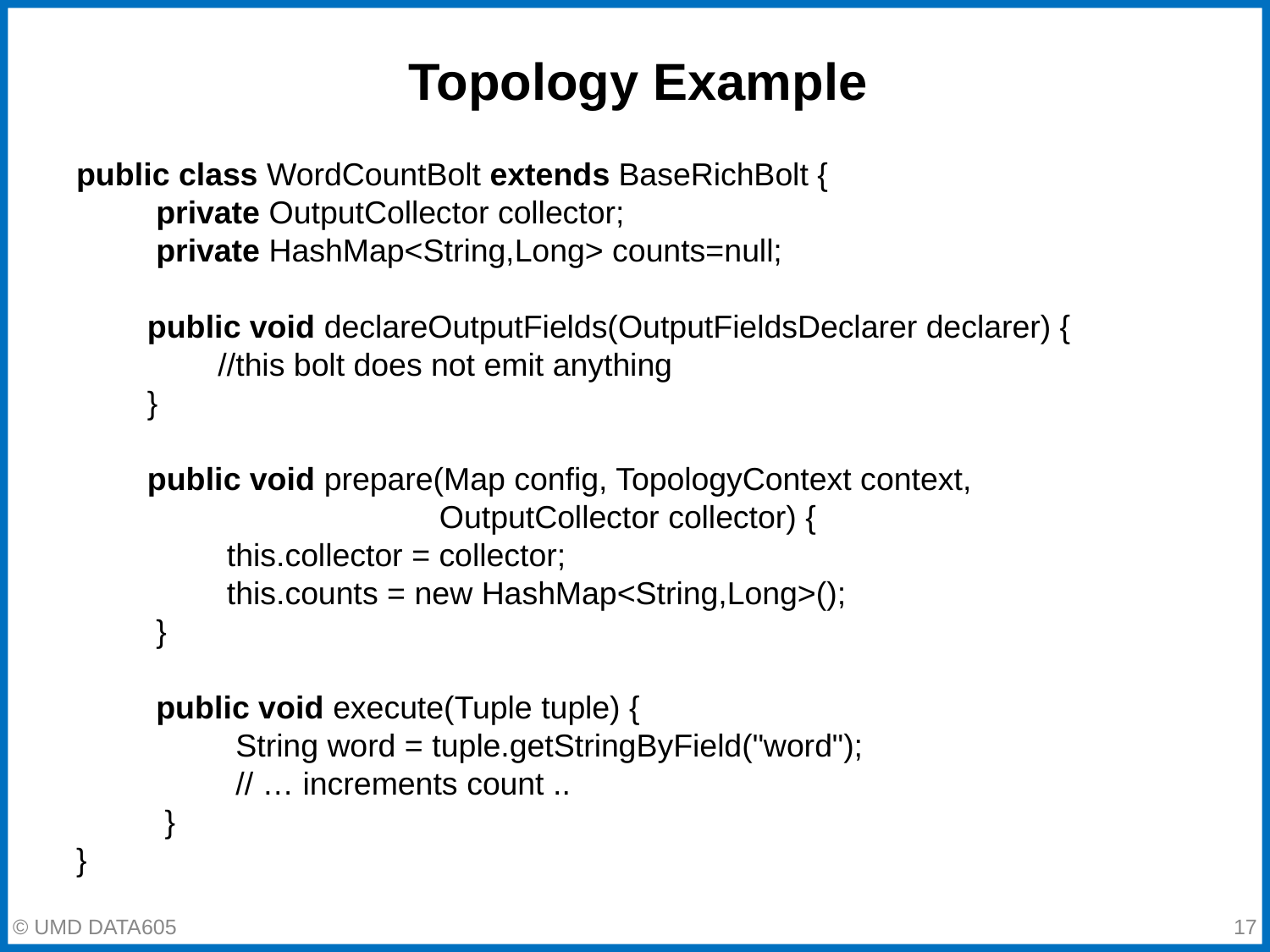

Topology Example
public class WordCountBolt extends BaseRichBolt {
         private OutputCollector collector;
         private HashMap<String,Long> counts=null;

        public void declareOutputFields(OutputFieldsDeclarer declarer) {
                //this bolt does not emit anything
        }

        public void prepare(Map config, TopologyContext context,
                                         OutputCollector collector) {
                 this.collector = collector;
                 this.counts = new HashMap<String,Long>();
         }

         public void execute(Tuple tuple) {
                  String word = tuple.getStringByField("word");
                  // … increments count ..
          }
}

17